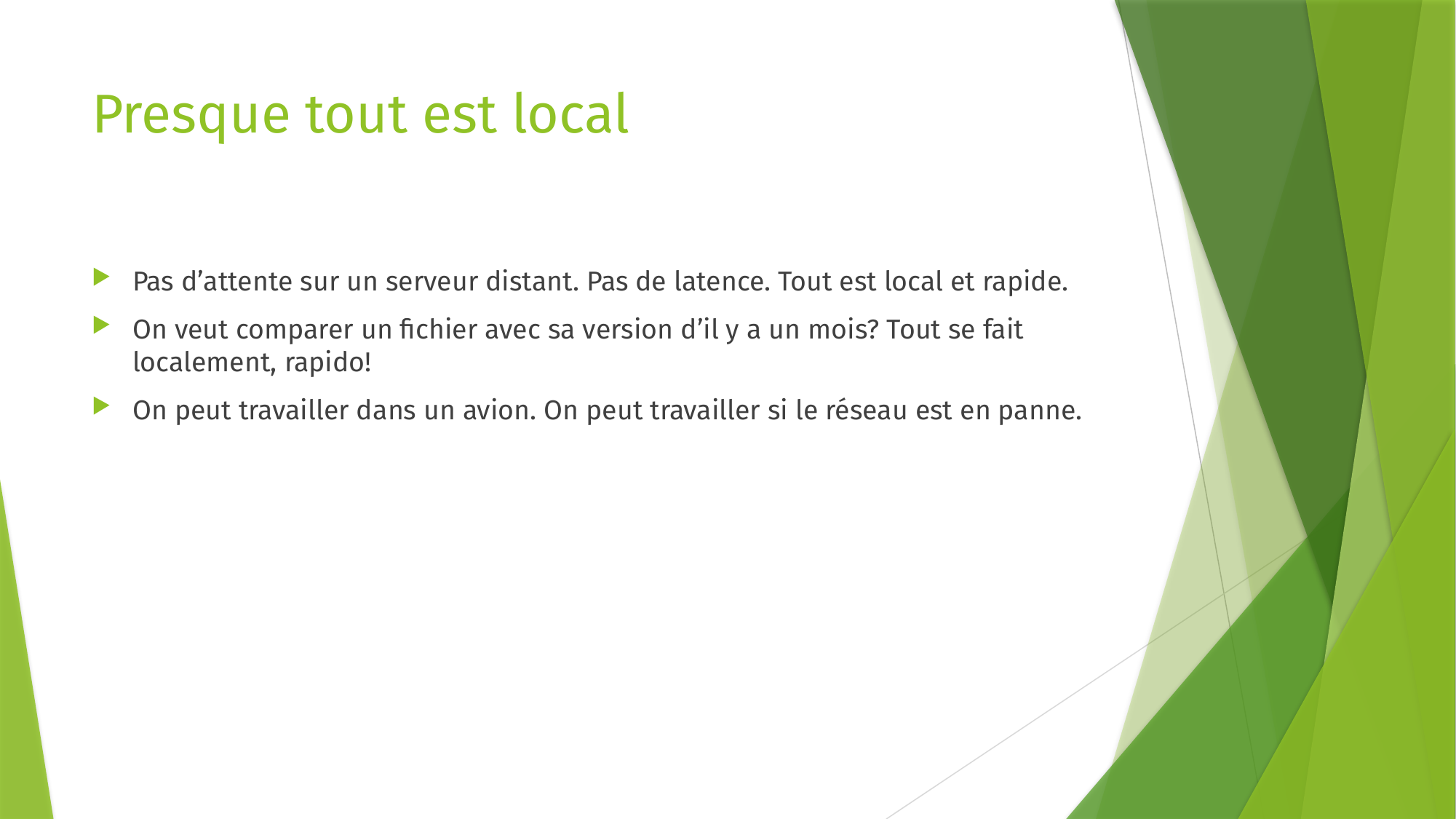

# Presque tout est local
Pas d’attente sur un serveur distant. Pas de latence. Tout est local et rapide.
On veut comparer un fichier avec sa version d’il y a un mois? Tout se fait localement, rapido!
On peut travailler dans un avion. On peut travailler si le réseau est en panne.